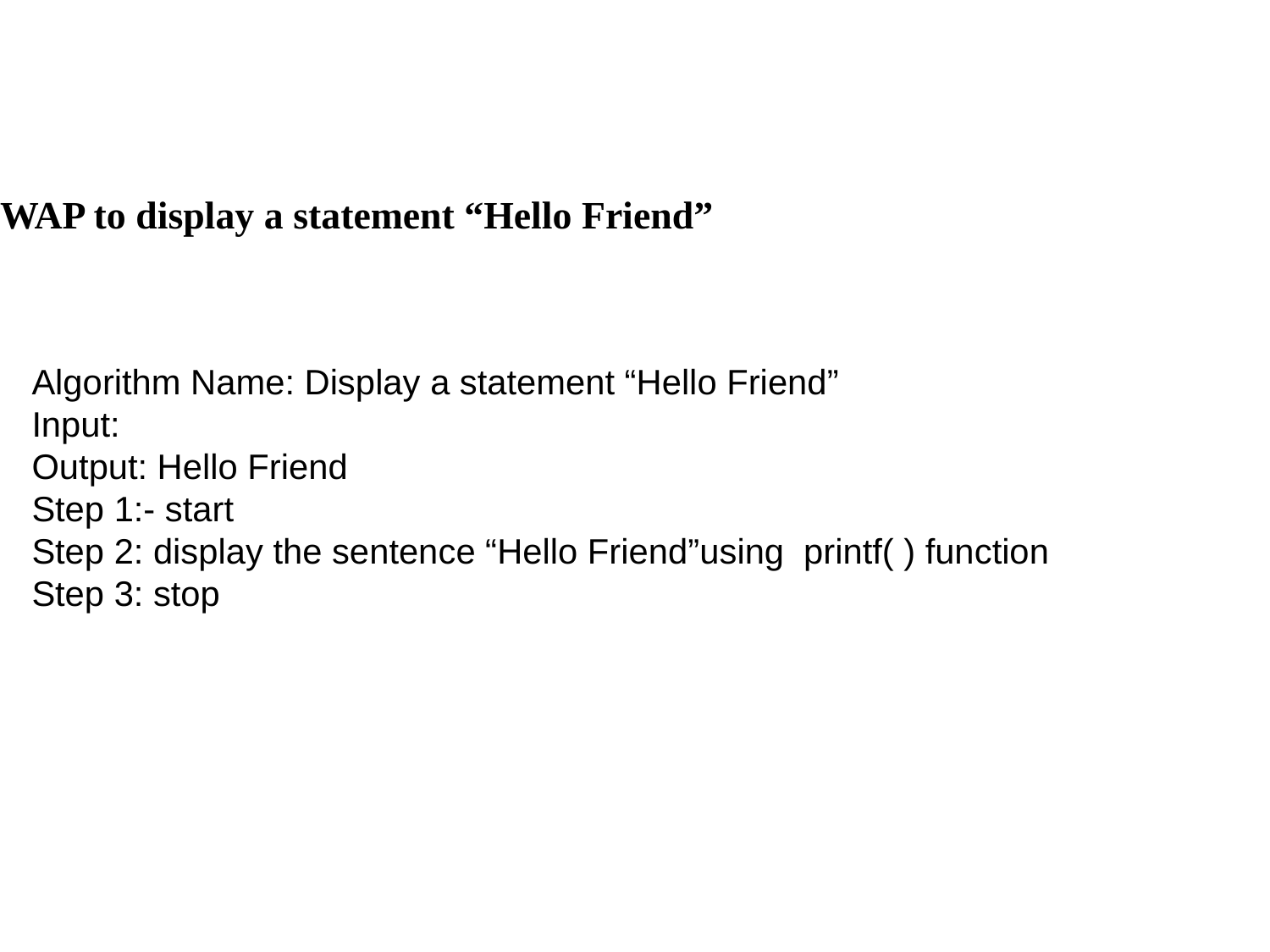

# WAP to display a statement “Hello Friend”
Algorithm Name: Display a statement “Hello Friend”
Input:
Output: Hello Friend
Step 1:- start
Step 2: display the sentence “Hello Friend”using  printf( ) function
Step 3: stop